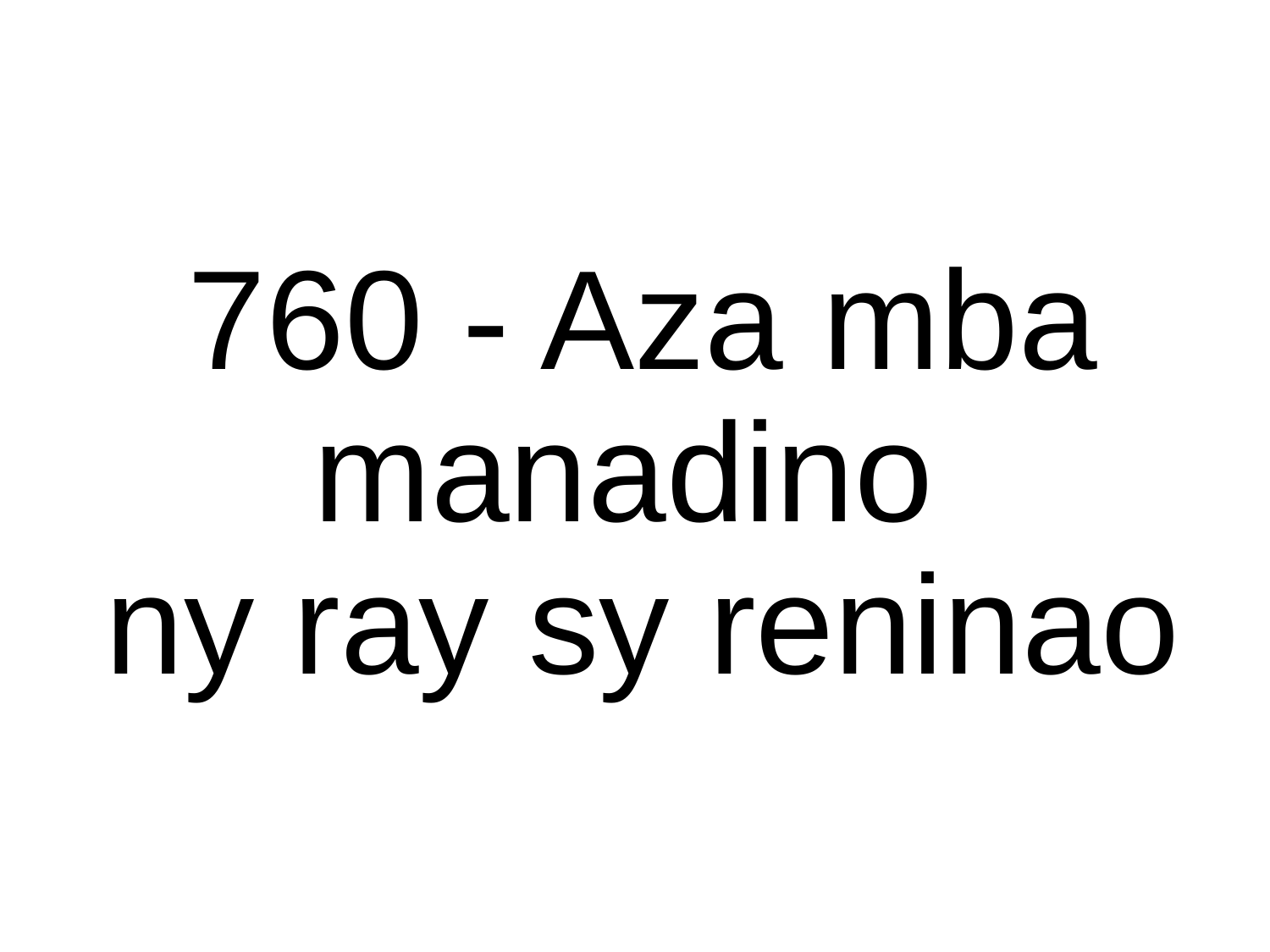

760 - Aza mba manadino
ny ray sy reninao